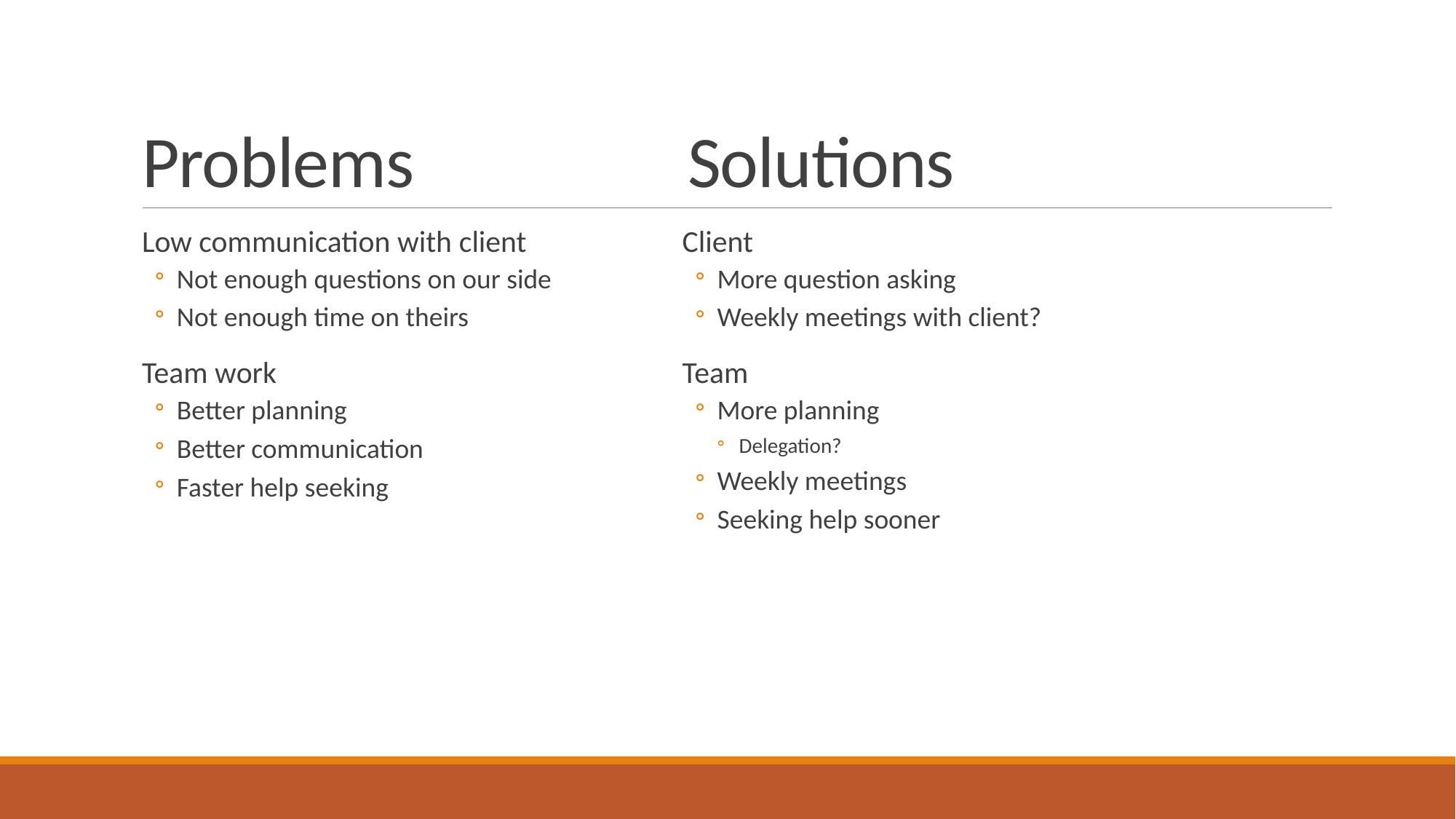

# Problems			Solutions
Low communication with client
Not enough questions on our side
Not enough time on theirs
Team work
Better planning
Better communication
Faster help seeking
Client
More question asking
Weekly meetings with client?
Team
More planning
Delegation?
Weekly meetings
Seeking help sooner